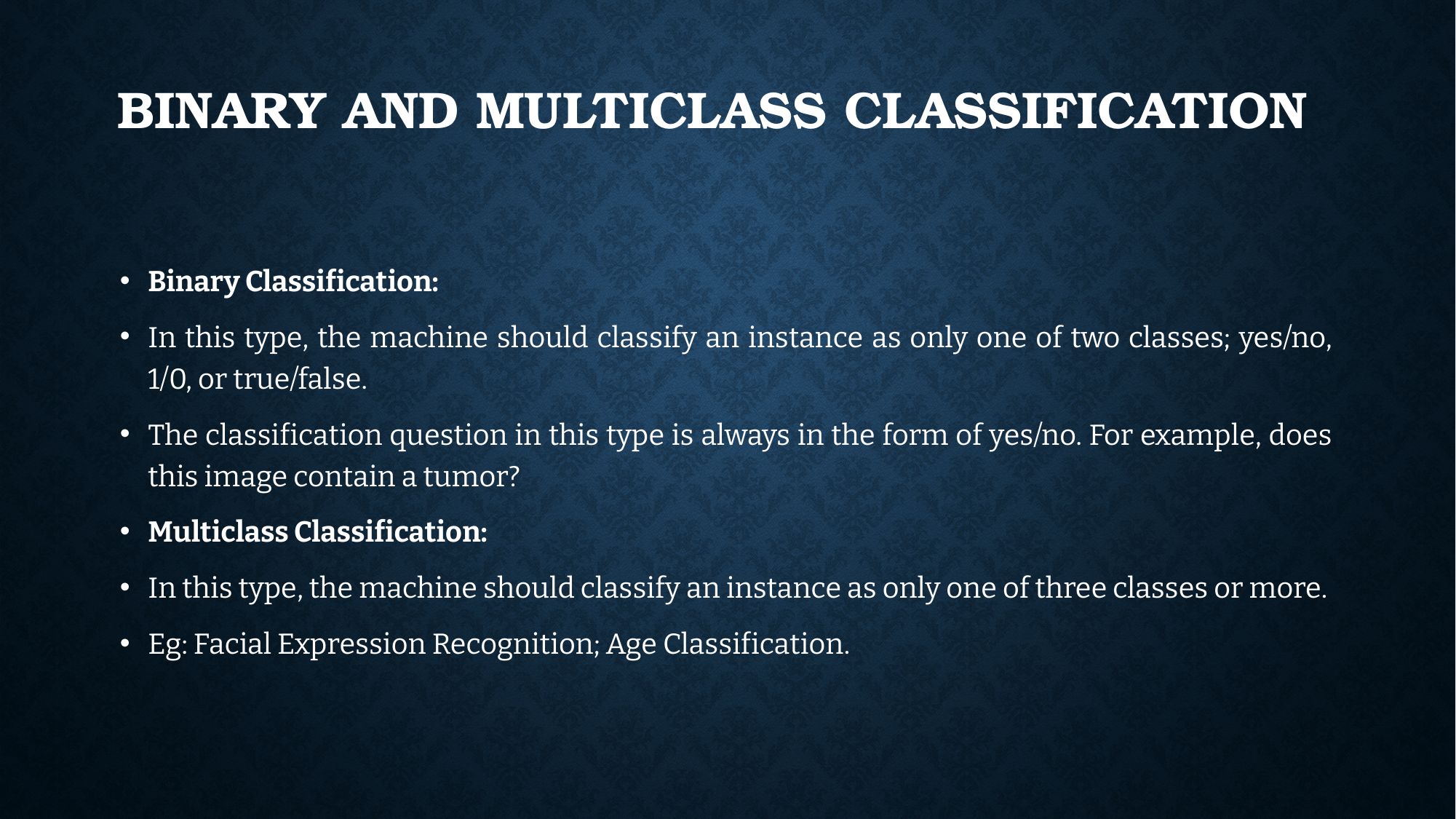

# Binary and multiclass classification
Binary Classification:
In this type, the machine should classify an instance as only one of two classes; yes/no, 1/0, or true/false.
The classification question in this type is always in the form of yes/no. For example, does this image contain a tumor?
Multiclass Classification:
In this type, the machine should classify an instance as only one of three classes or more.
Eg: Facial Expression Recognition; Age Classification.